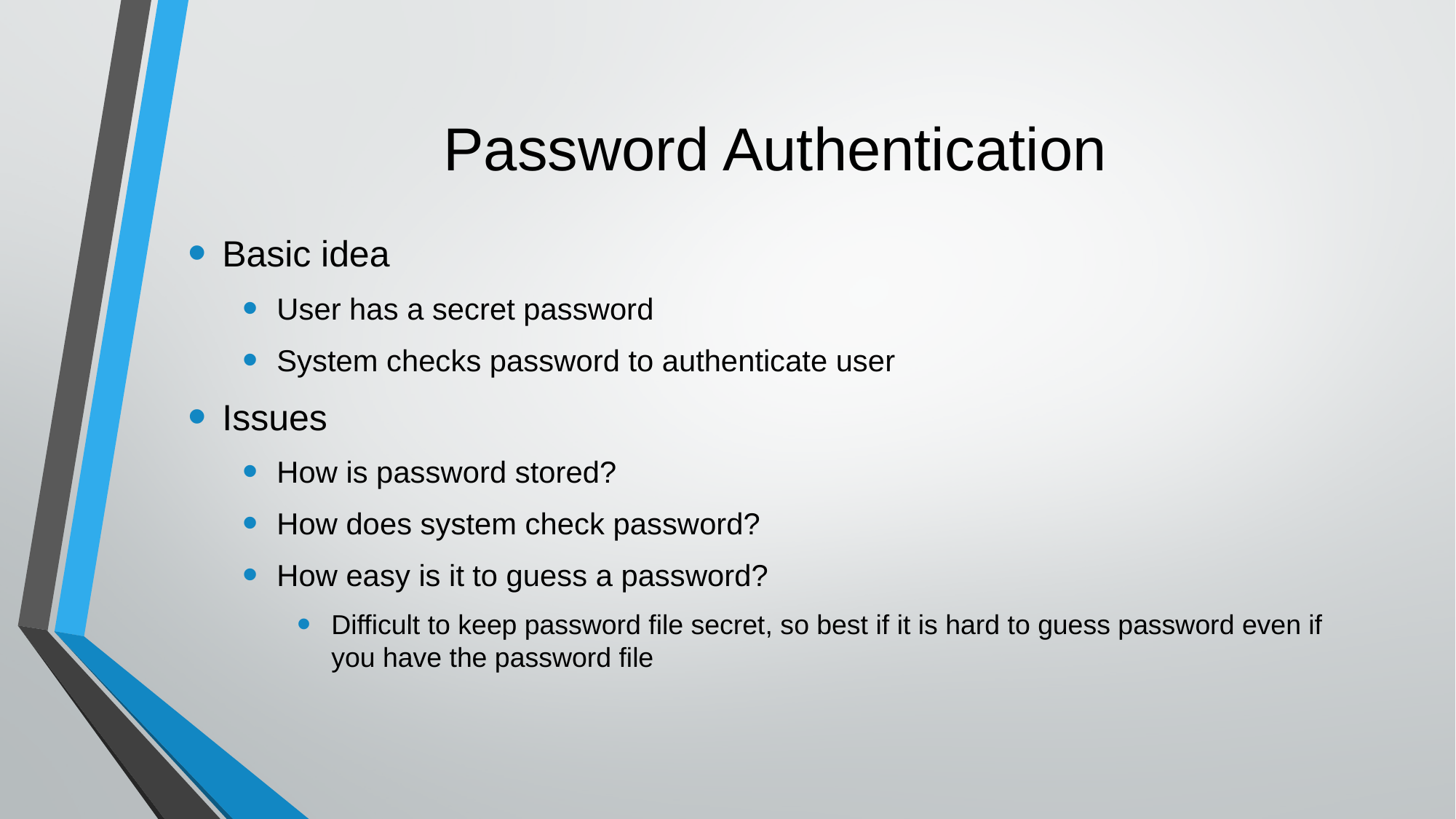

# Password Authentication
Basic idea
User has a secret password
System checks password to authenticate user
Issues
How is password stored?
How does system check password?
How easy is it to guess a password?
Difficult to keep password file secret, so best if it is hard to guess password even if you have the password file